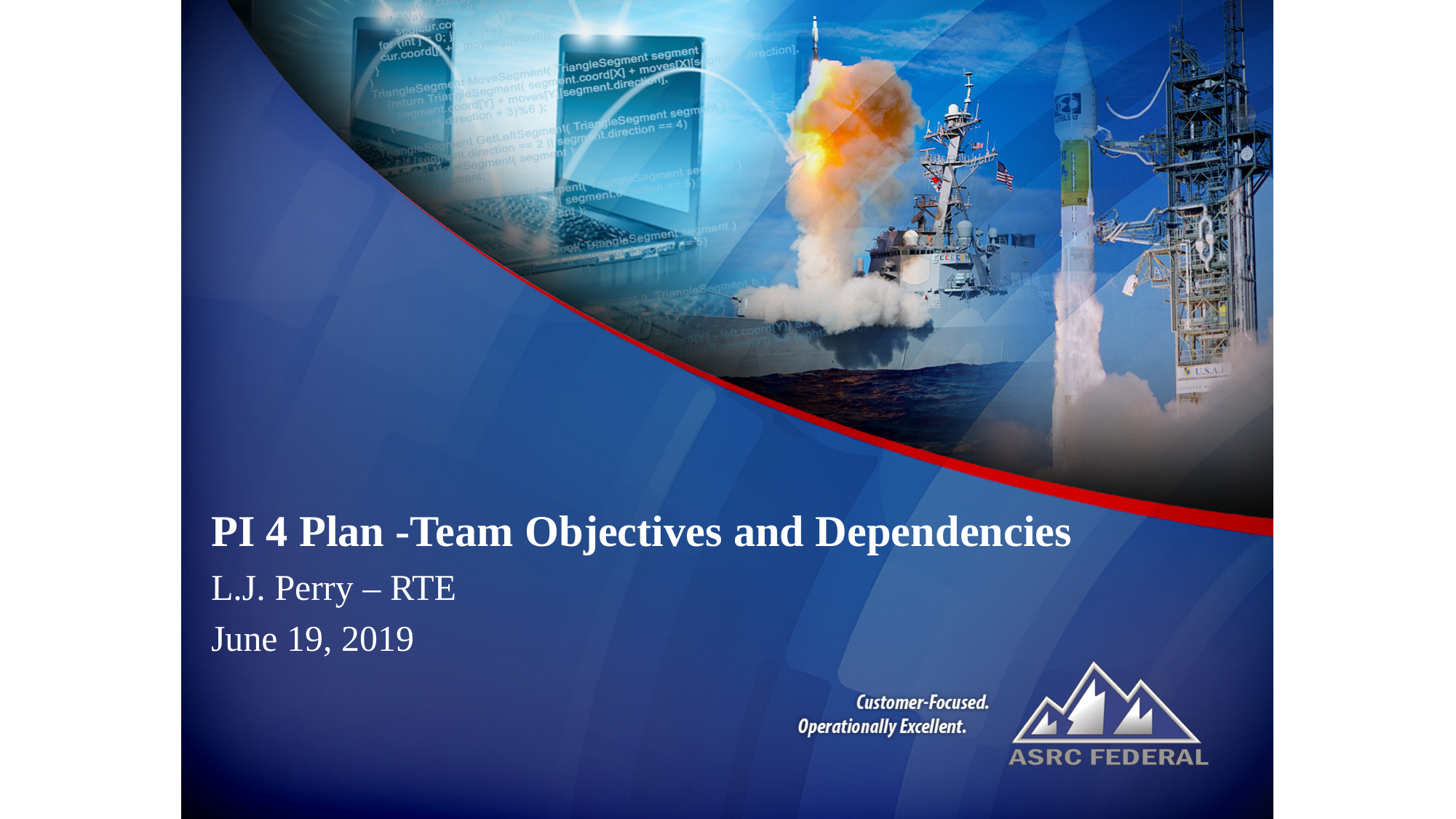

# PI 4 Plan -Team Objectives and Dependencies
L.J. Perry – RTE
June 19, 2019